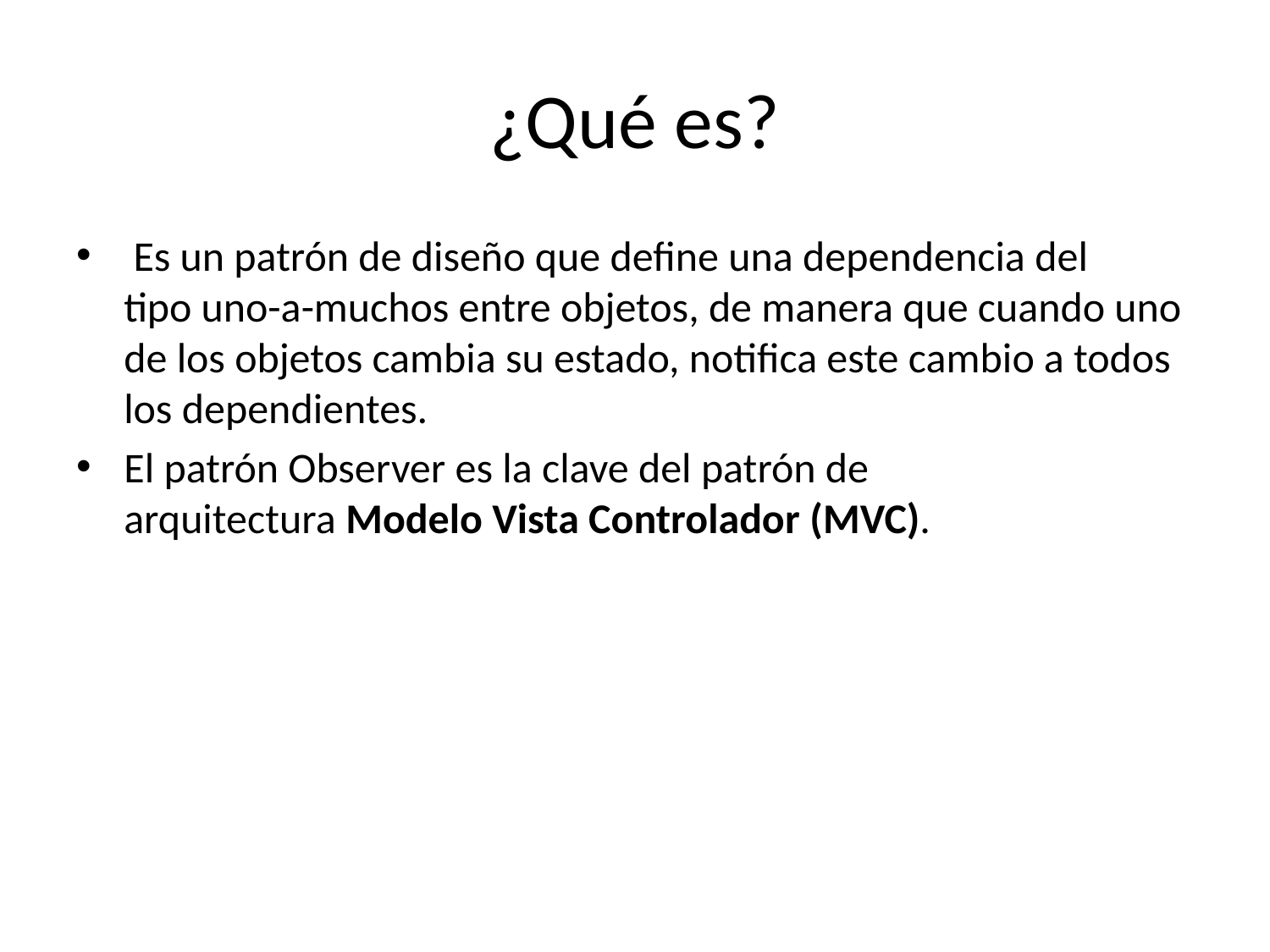

# ¿Qué es?
 Es un patrón de diseño que define una dependencia del tipo uno-a-muchos entre objetos, de manera que cuando uno de los objetos cambia su estado, notifica este cambio a todos los dependientes.
El patrón Observer es la clave del patrón de arquitectura Modelo Vista Controlador (MVC).